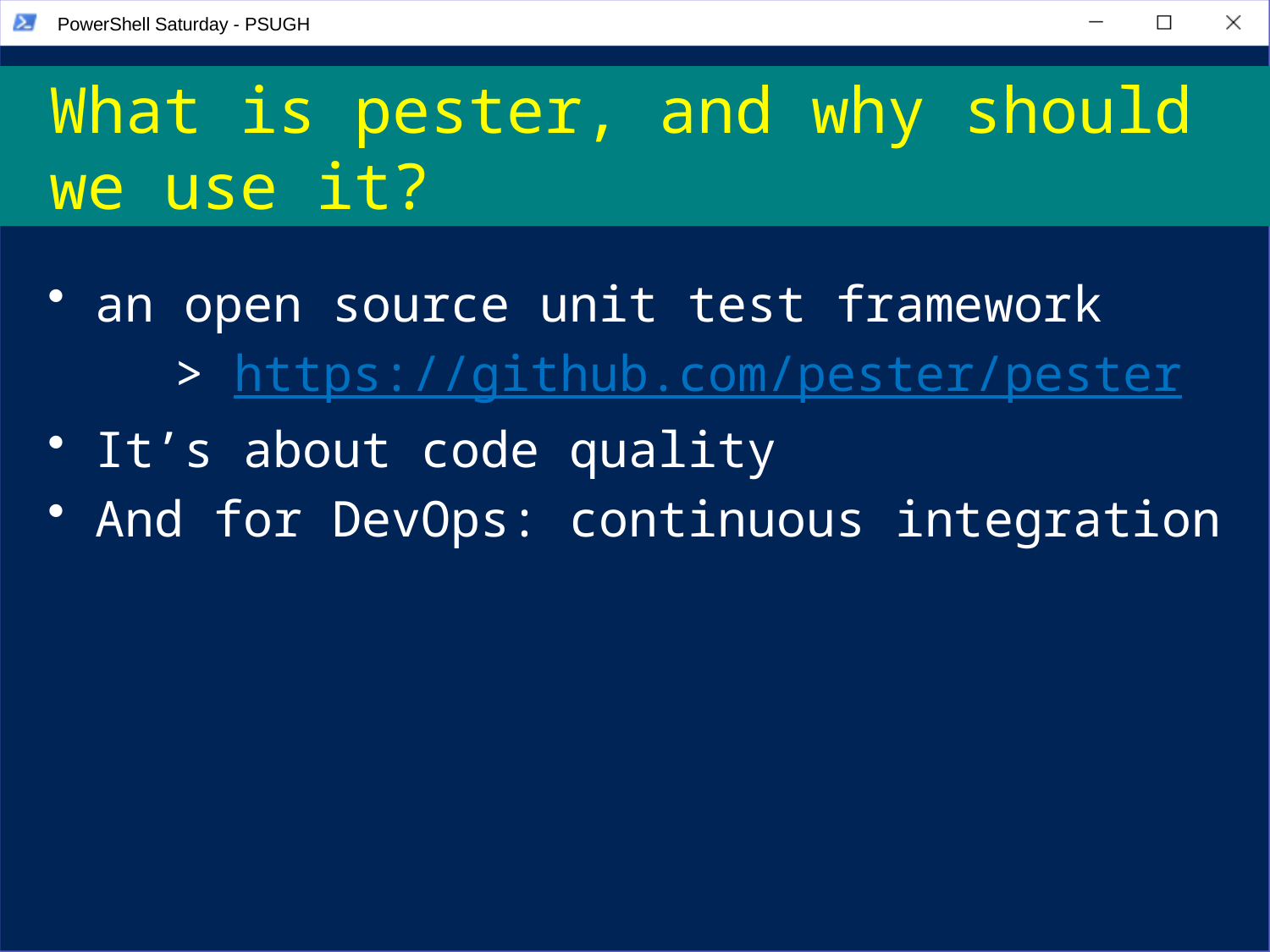

# What is pester, and why should we use it?
an open source unit test framework
	> https://github.com/pester/pester
It’s about code quality
And for DevOps: continuous integration